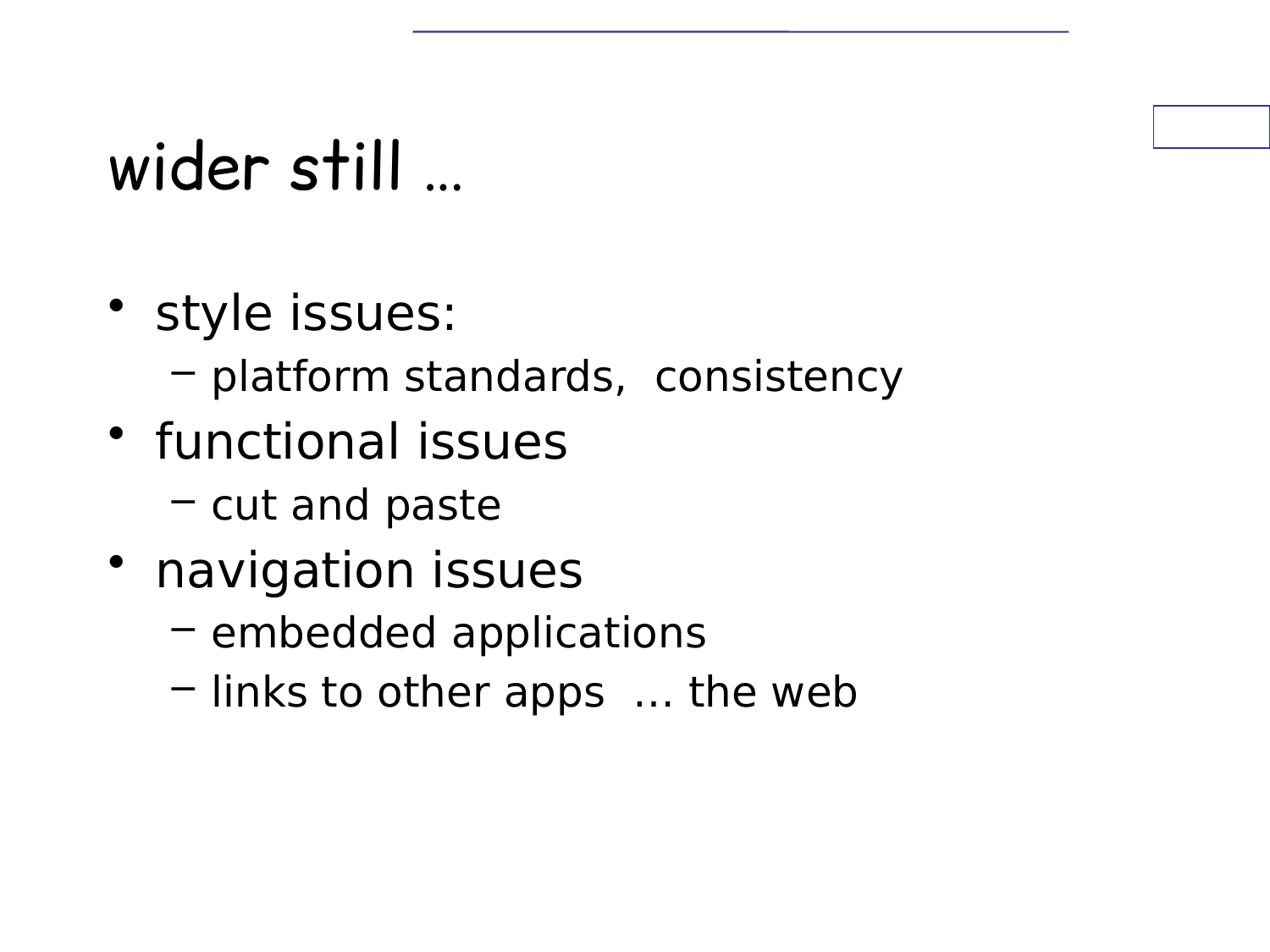

# wider still …
style issues:
platform standards,  consistency
functional issues
cut and paste
navigation issues
embedded applications
links to other apps  … the web